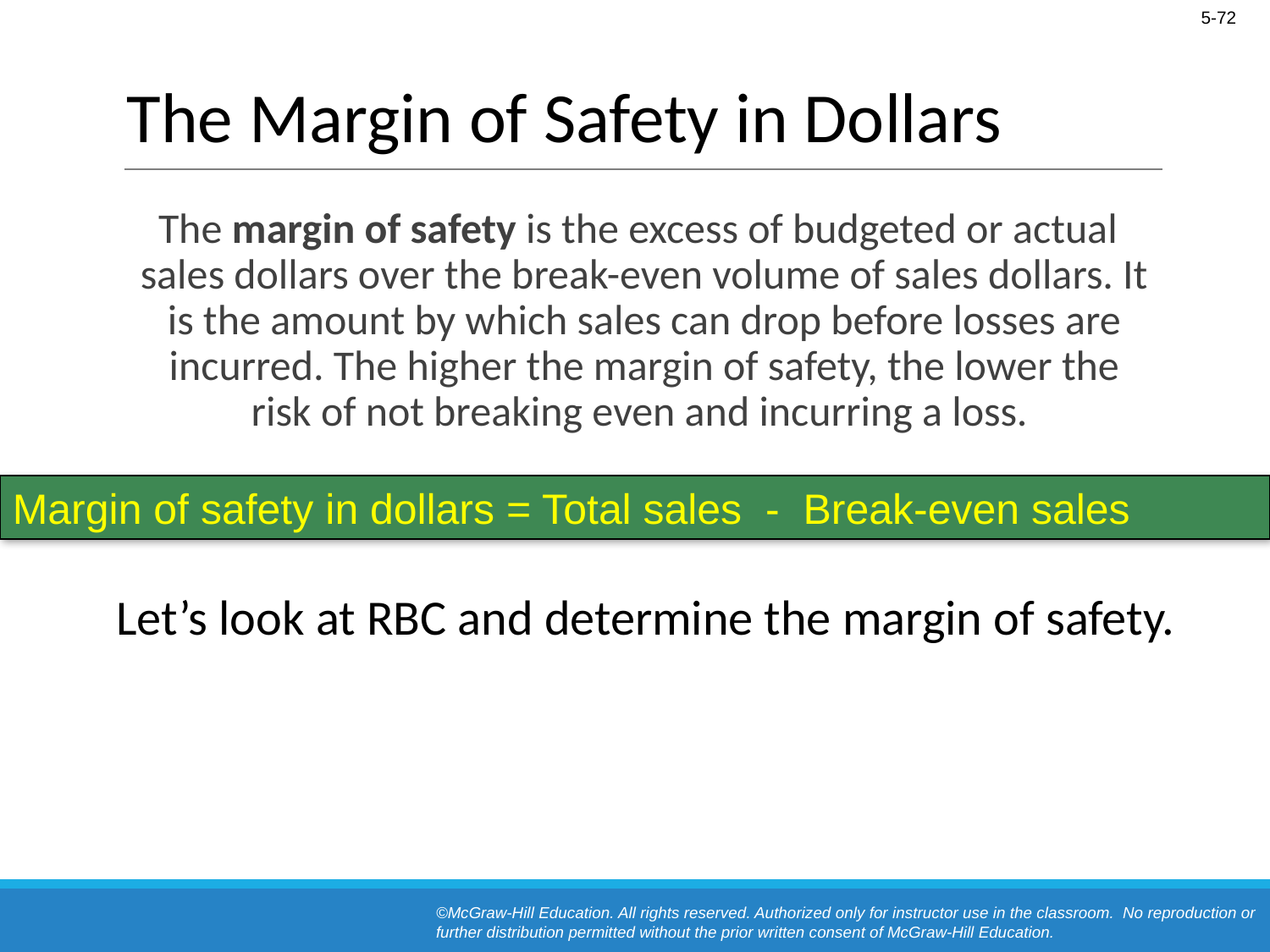

# The Margin of Safety in Dollars
The margin of safety is the excess of budgeted or actual sales dollars over the break-even volume of sales dollars. It is the amount by which sales can drop before losses are incurred. The higher the margin of safety, the lower the risk of not breaking even and incurring a loss.
Margin of safety in dollars = Total sales  -  Break-even sales
Let’s look at RBC and determine the margin of safety.